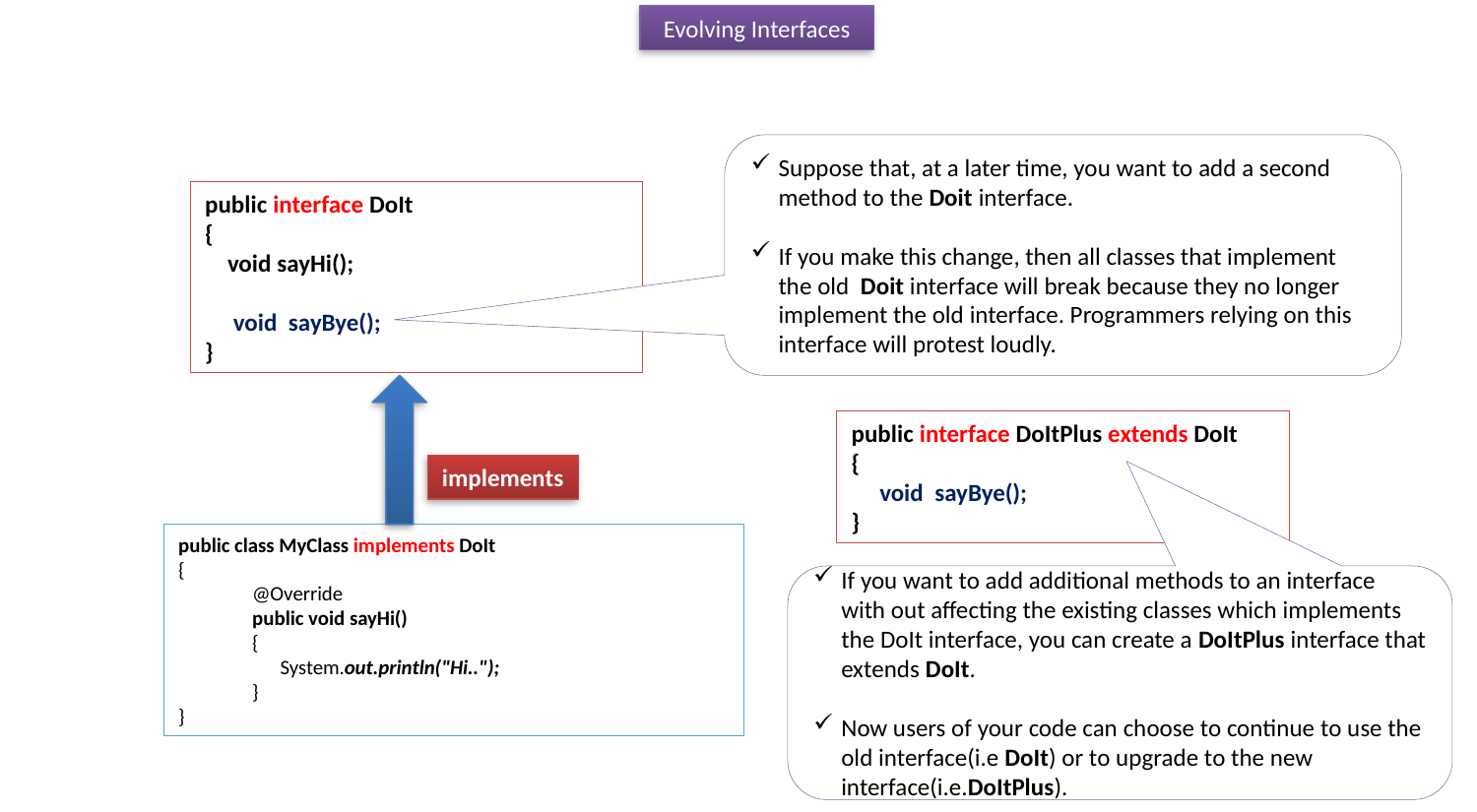

Evolving Interfaces

Suppose that, at a later time, you want to add a second method to the Doit interface.

If you make this change, then all classes that implement the old  Doit interface will break because they no longer implement the old interface. Programmers relying on this interface will protest loudly.
public interface DoIt
{
    void sayHi();

     void  sayBye();
}

public interface DoItPlus extends DoIt
{
     void  sayBye();
}
implements
public class MyClass implements DoIt
{
@Override
public void sayHi()
{
      System.out.println("Hi..");
}
}
If you want to add additional methods to an interface with out affecting the existing classes which implements the DoIt interface, you can create a DoItPlus interface that extends DoIt.

Now users of your code can choose to continue to use the old interface(i.e DoIt) or to upgrade to the new interface(i.e.DoItPlus).